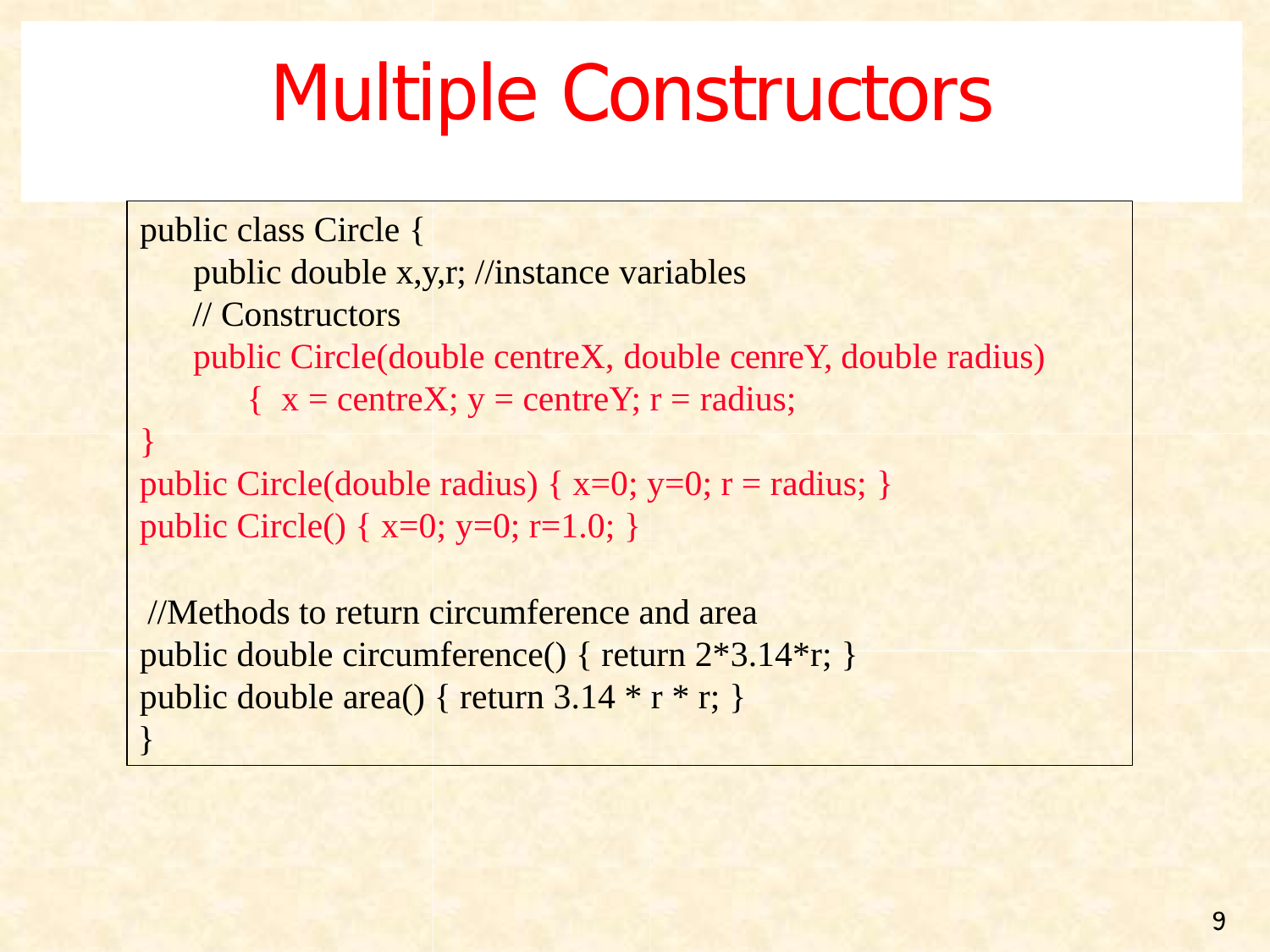

# Multiple Constructors

public class Circle {
public double x,y,r; //instance variables
// Constructors
public Circle(double centreX, double cenreY, double radius) {  x = centreX; y = centreY; r = radius;
}
public Circle(double radius) { x=0; y=0; r = radius; }
public Circle() { x=0; y=0; r=1.0; }

//Methods to return circumference and area
public double circumference() { return 2*3.14*r; }
public double area() { return 3.14 * r * r; }
}
9